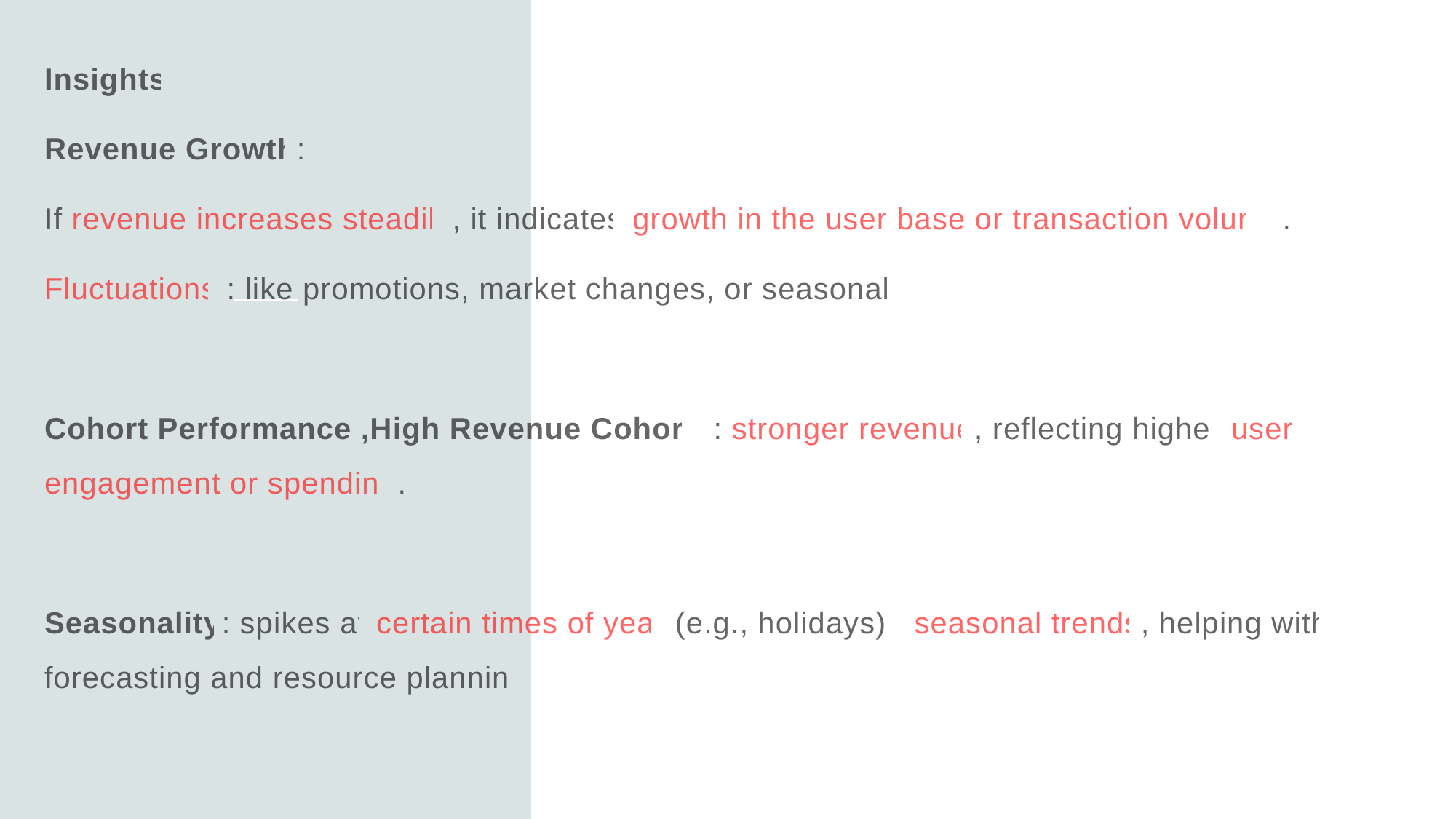

Insights
Revenue Growth:
If revenue increases steadily, it indicates growth in the user base or transaction volume.
Fluctuations : like promotions, market changes, or seasonality.

Cohort Performance ,High Revenue Cohorts: stronger revenue, reflecting higher user engagement or spending.

Seasonality: spikes at certain times of year (e.g., holidays) , seasonal trends, helping with forecasting and resource planning.